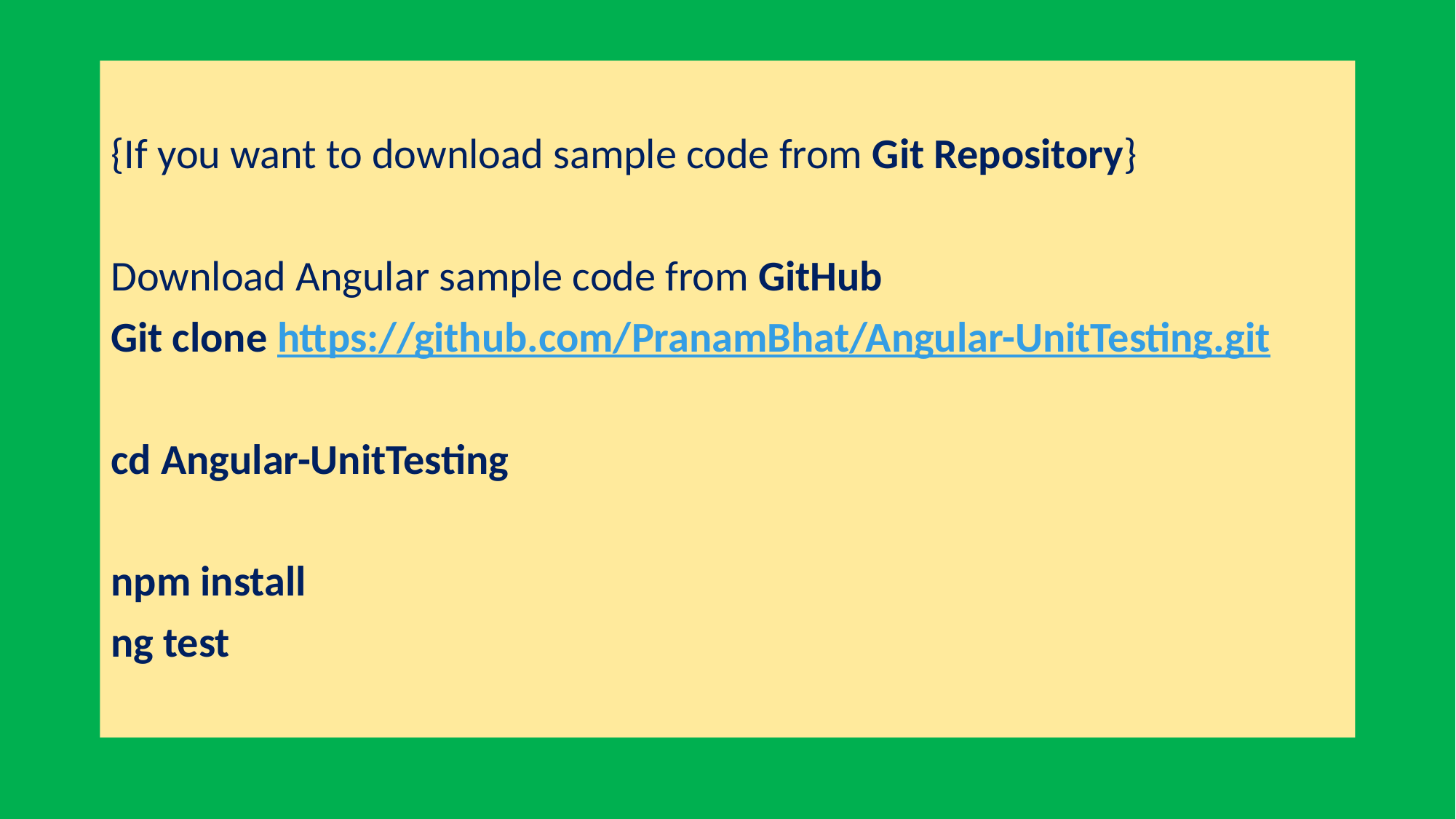

{If you want to download sample code from Git Repository}

Download Angular sample code from GitHub
Git clone https://github.com/PranamBhat/Angular-UnitTesting.git

cd Angular-UnitTesting

npm install
ng test